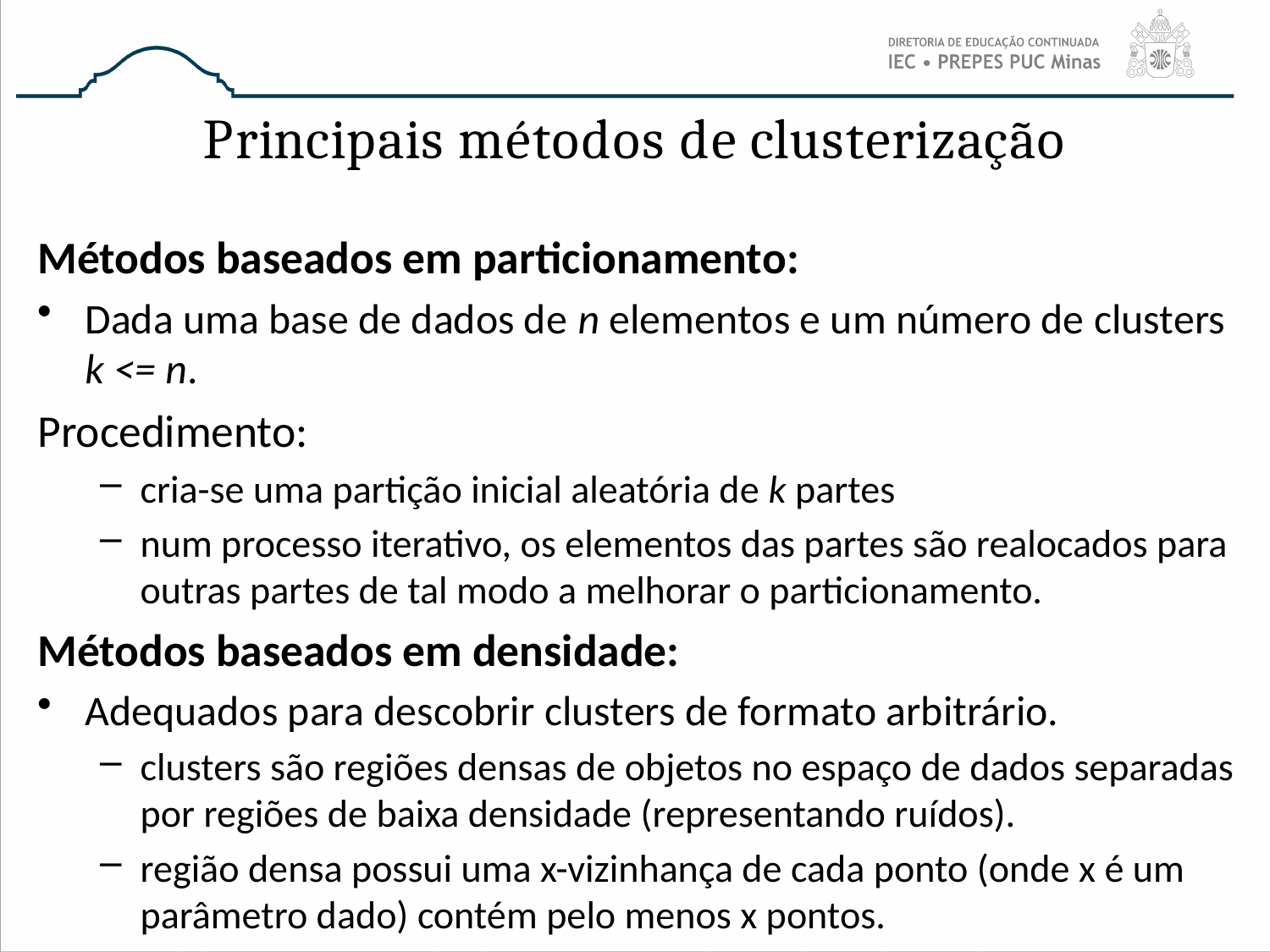

# Principais métodos de clusterização
Métodos baseados em particionamento:
Dada uma base de dados de n elementos e um número de clusters k <= n.
Procedimento:
cria-se uma partição inicial aleatória de k partes
num processo iterativo, os elementos das partes são realocados para outras partes de tal modo a melhorar o particionamento.
Métodos baseados em densidade:
Adequados para descobrir clusters de formato arbitrário.
clusters são regiões densas de objetos no espaço de dados separadas por regiões de baixa densidade (representando ruídos).
região densa possui uma x-vizinhança de cada ponto (onde x é um parâmetro dado) contém pelo menos x pontos.